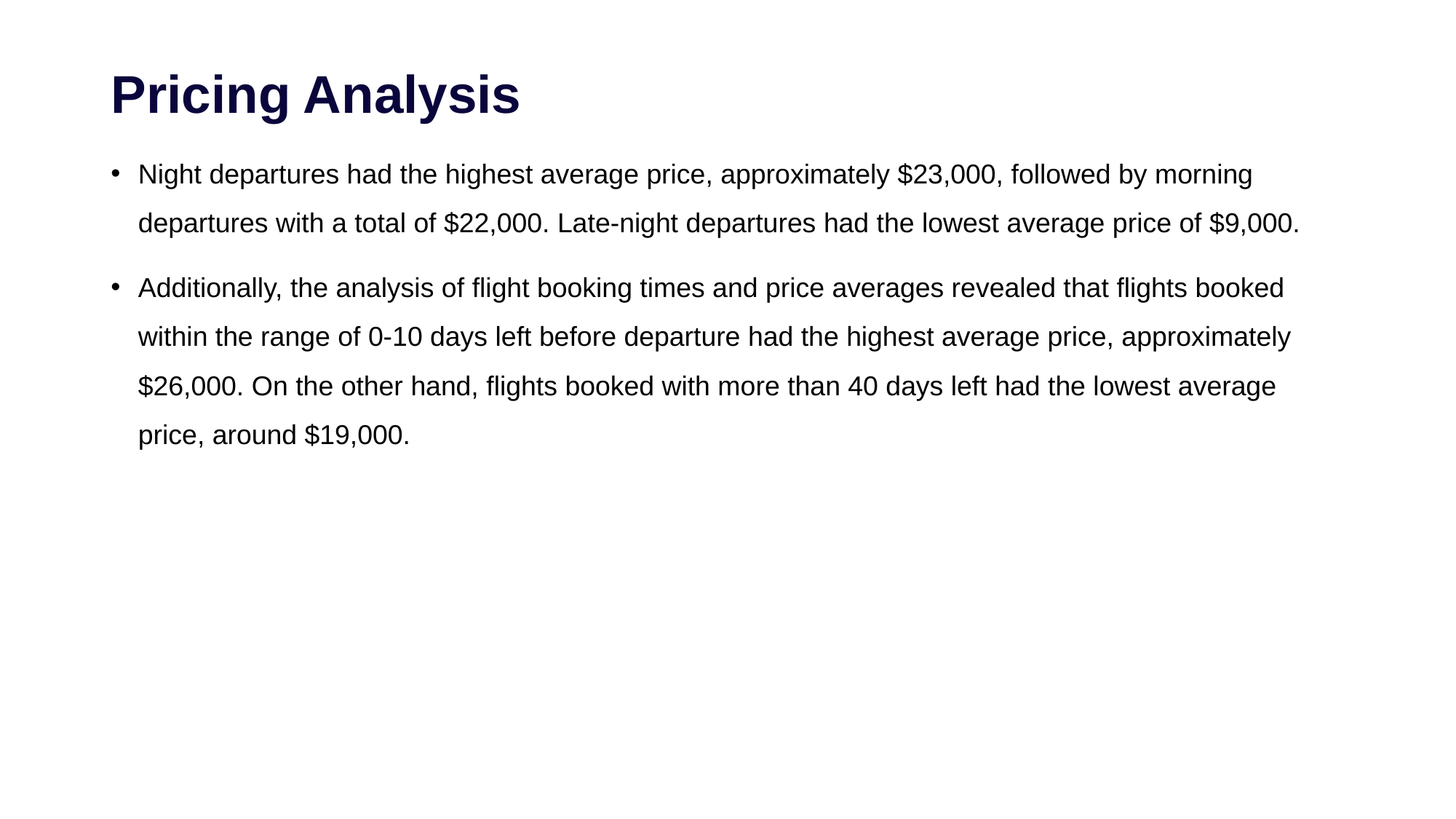

# Pricing Analysis
Night departures had the highest average price, approximately $23,000, followed by morning departures with a total of $22,000. Late-night departures had the lowest average price of $9,000.
Additionally, the analysis of flight booking times and price averages revealed that flights booked within the range of 0-10 days left before departure had the highest average price, approximately $26,000. On the other hand, flights booked with more than 40 days left had the lowest average price, around $19,000.